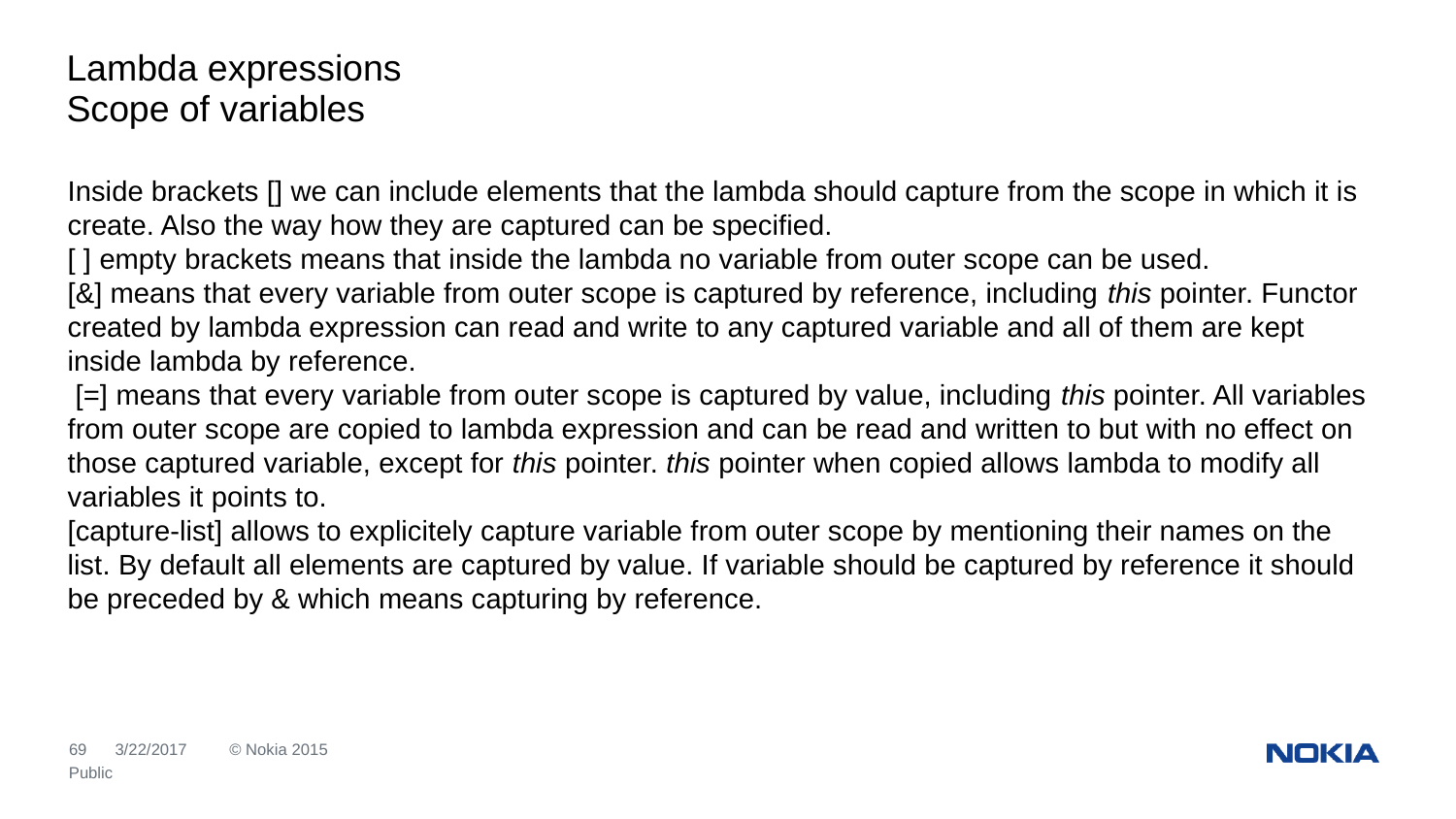

Lambda expressions
Scope of variables
Inside brackets [] we can include elements that the lambda should capture from the scope in which it is create. Also the way how they are captured can be specified.
[ ] empty brackets means that inside the lambda no variable from outer scope can be used.
[&] means that every variable from outer scope is captured by reference, including this pointer. Functor created by lambda expression can read and write to any captured variable and all of them are kept inside lambda by reference.
 [=] means that every variable from outer scope is captured by value, including this pointer. All variables from outer scope are copied to lambda expression and can be read and written to but with no effect on those captured variable, except for this pointer. this pointer when copied allows lambda to modify all variables it points to.
[capture-list] allows to explicitely capture variable from outer scope by mentioning their names on the list. By default all elements are captured by value. If variable should be captured by reference it should be preceded by & which means capturing by reference.